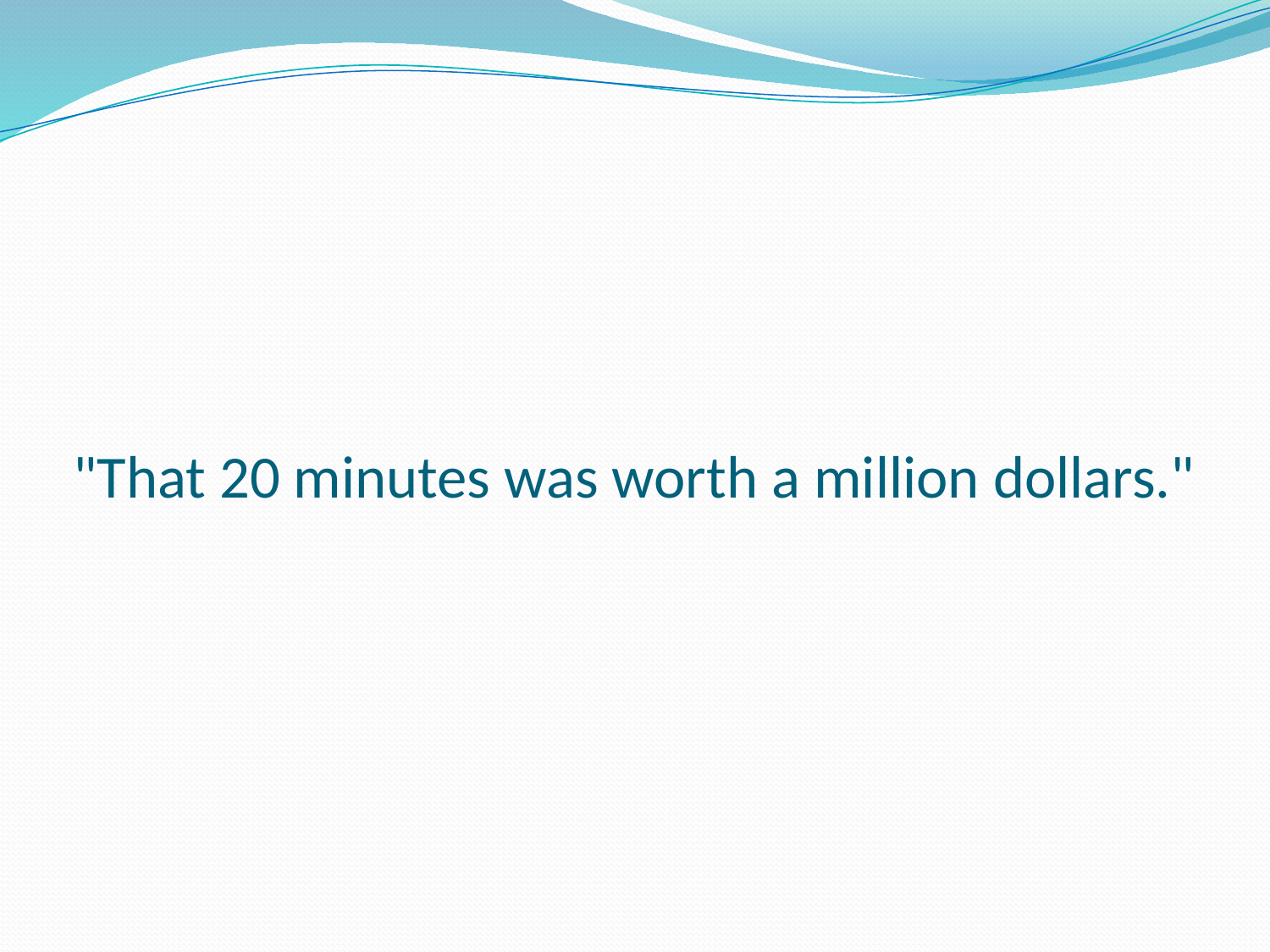

# "That 20 minutes was worth a million dollars."